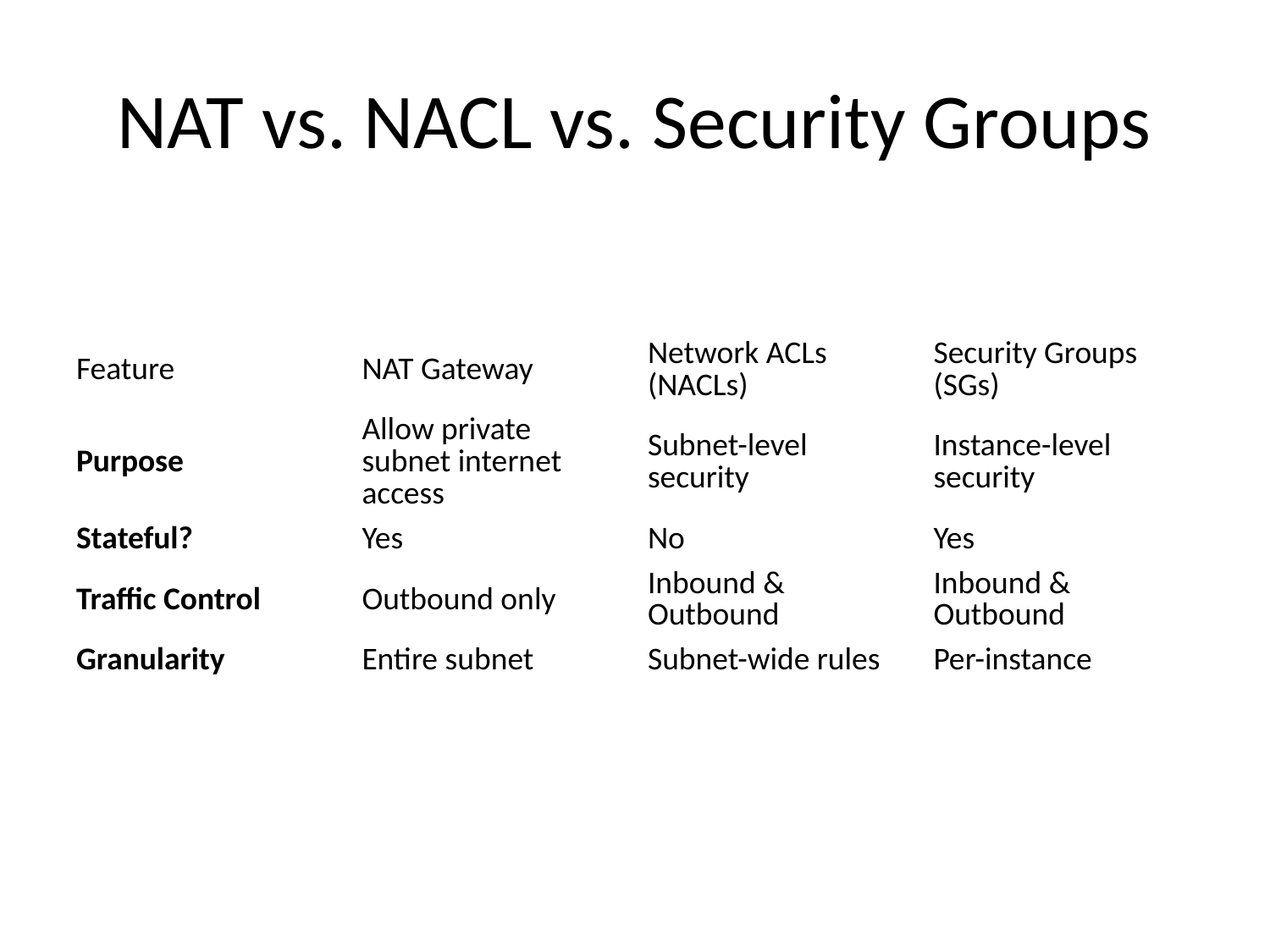

# NAT vs. NACL vs. Security Groups
| Feature | NAT Gateway | Network ACLs (NACLs) | Security Groups (SGs) |
| --- | --- | --- | --- |
| Purpose | Allow private subnet internet access | Subnet-level security | Instance-level security |
| Stateful? | Yes | No | Yes |
| Traffic Control | Outbound only | Inbound & Outbound | Inbound & Outbound |
| Granularity | Entire subnet | Subnet-wide rules | Per-instance |